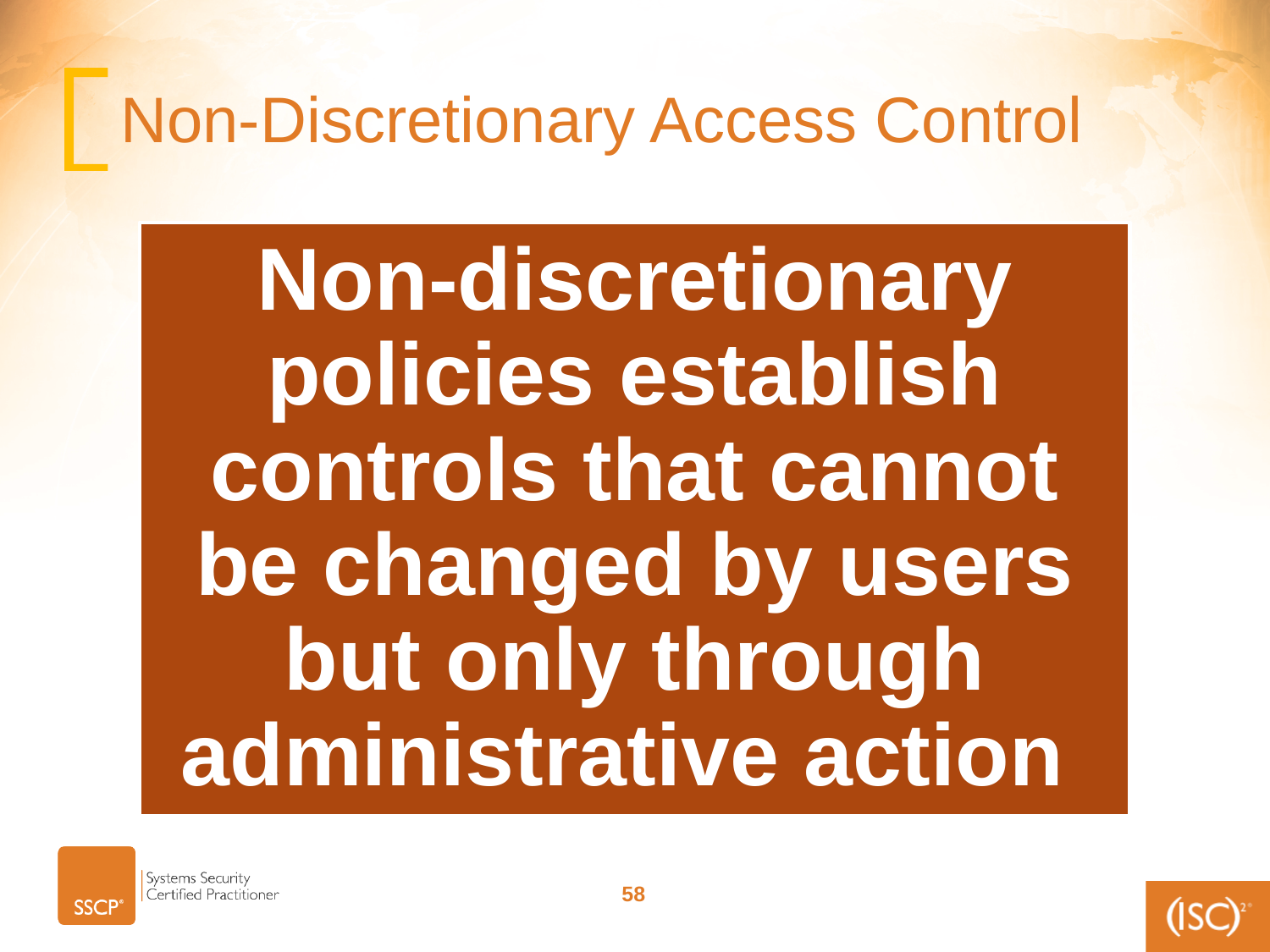

# Non-Discretionary Access Control
Non-discretionary policies establish controls that cannot be changed by users but only through administrative action